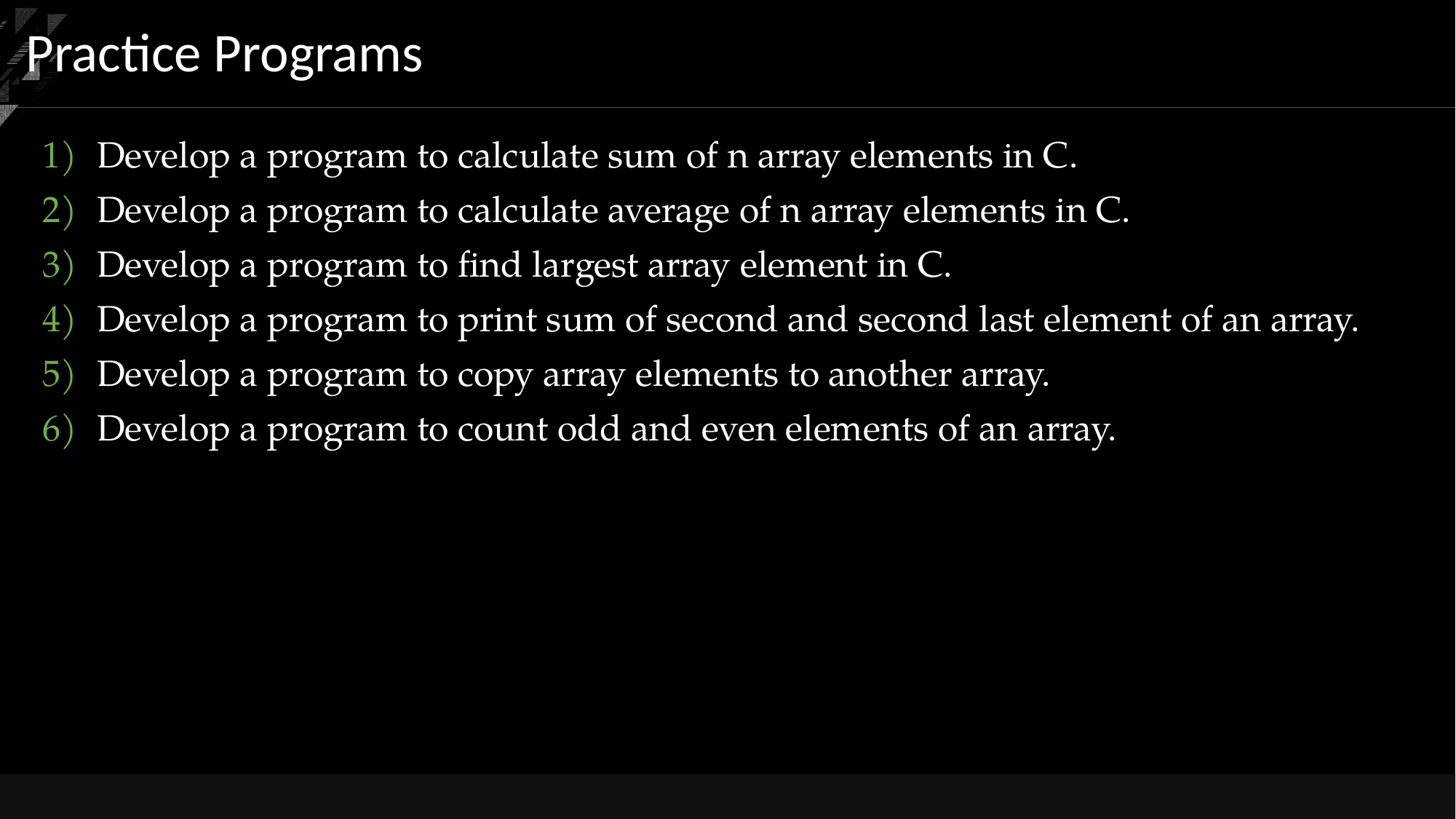

# Practice Programs
Develop a program to calculate sum of n array elements in C.
Develop a program to calculate average of n array elements in C.
Develop a program to find largest array element in C.
Develop a program to print sum of second and second last element of an array.
Develop a program to copy array elements to another array.
Develop a program to count odd and even elements of an array.